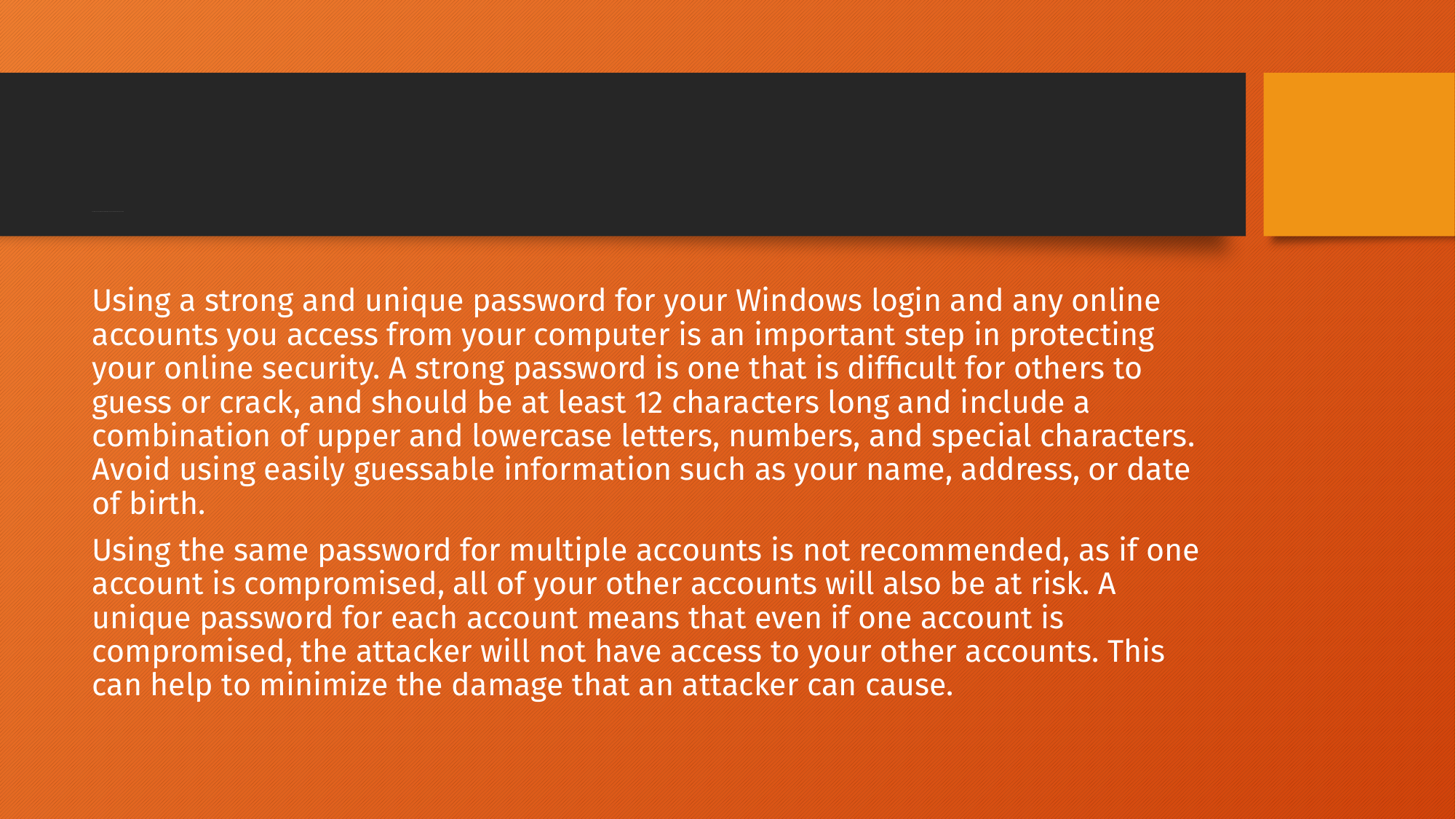

# Use a strong and unique password for your Windows login and any online accounts you access from your computer.
Using a strong and unique password for your Windows login and any online accounts you access from your computer is an important step in protecting your online security. A strong password is one that is difficult for others to guess or crack, and should be at least 12 characters long and include a combination of upper and lowercase letters, numbers, and special characters. Avoid using easily guessable information such as your name, address, or date of birth.
Using the same password for multiple accounts is not recommended, as if one account is compromised, all of your other accounts will also be at risk. A unique password for each account means that even if one account is compromised, the attacker will not have access to your other accounts. This can help to minimize the damage that an attacker can cause.